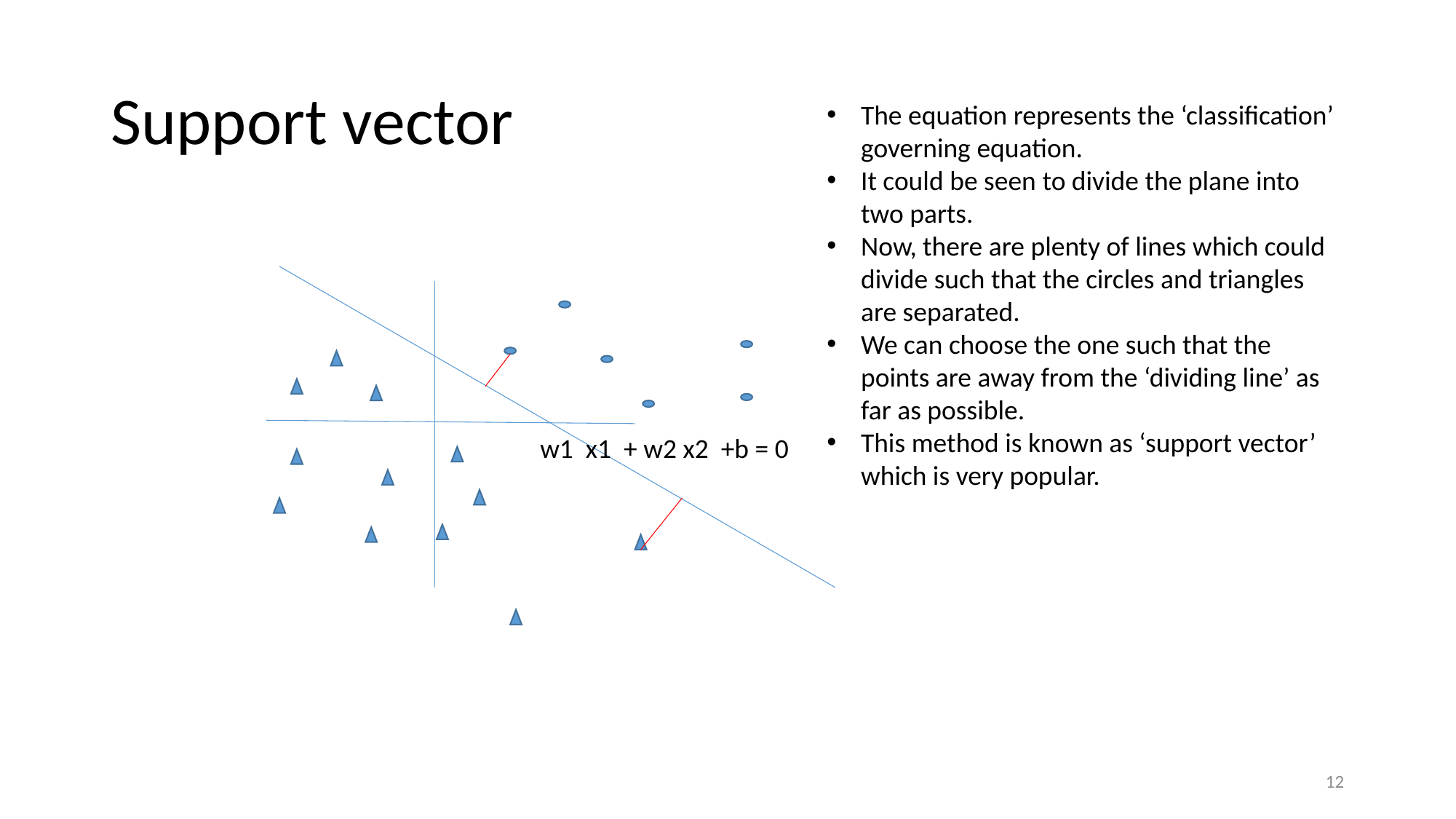

# Support vector
The equation represents the ‘classification’ governing equation.
It could be seen to divide the plane into two parts.
Now, there are plenty of lines which could divide such that the circles and triangles are separated.
We can choose the one such that the points are away from the ‘dividing line’ as far as possible.
This method is known as ‘support vector’ which is very popular.

w1  x1  + w2 x2  +b = 0

12